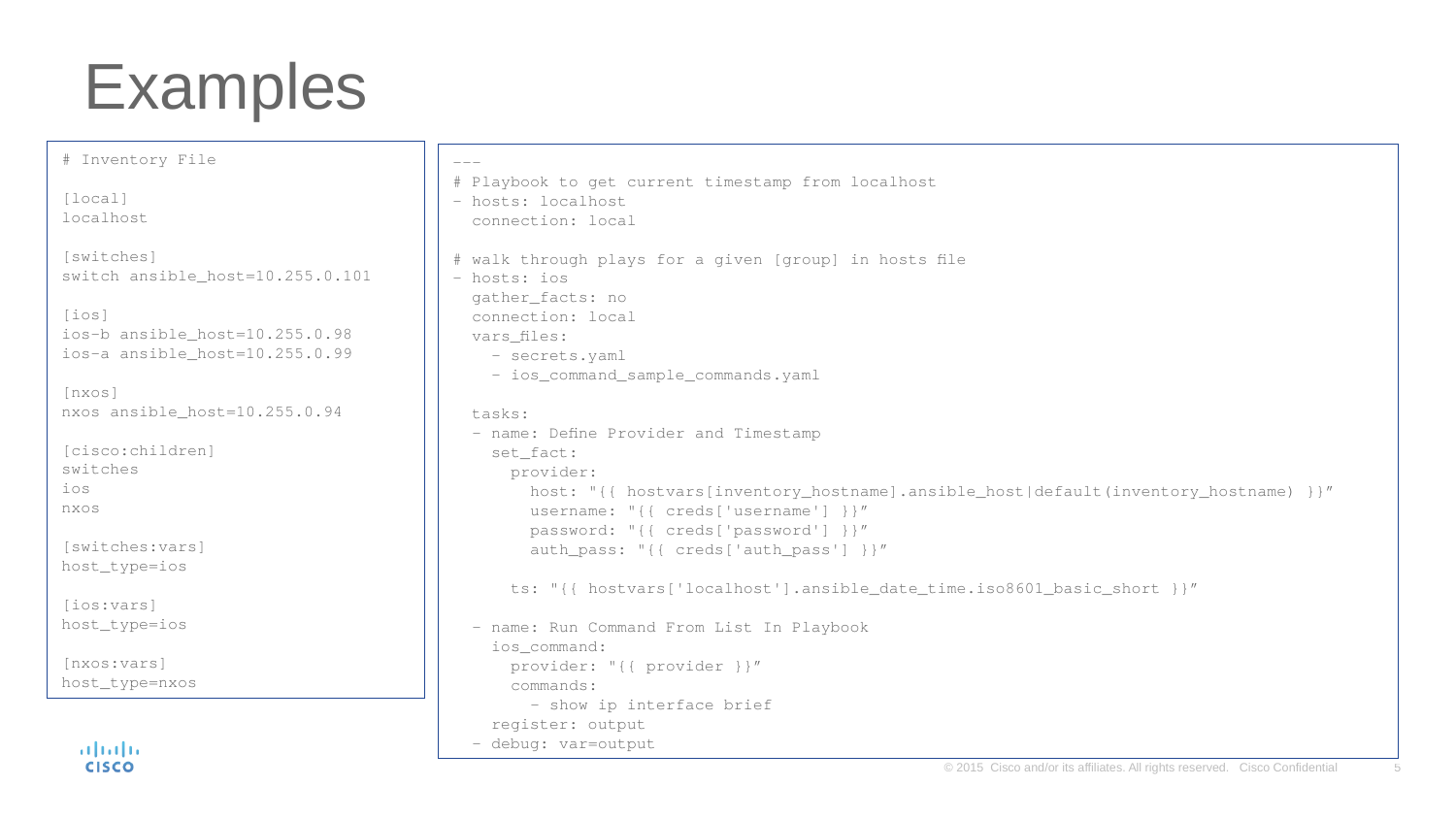

# Examples
# Inventory File

[local]
localhost

[switches]
switch ansible_host=10.255.0.101

[ios]
ios-b ansible_host=10.255.0.98
ios-a ansible_host=10.255.0.99

[nxos]
nxos ansible_host=10.255.0.94

[cisco:children]
switches
ios
nxos

[switches:vars]
host_type=ios

[ios:vars]
host_type=ios

[nxos:vars]
host_type=nxos
---
# Playbook to get current timestamp from localhost
- hosts: localhost
  connection: local

# walk through plays for a given [group] in hosts file
- hosts: ios
  gather_facts: no
  connection: local
  vars_files:
    - secrets.yaml
    - ios_command_sample_commands.yaml

  tasks:
  - name: Define Provider and Timestamp
    set_fact:
      provider:
        host: "{{ hostvars[inventory_hostname].ansible_host|default(inventory_hostname) }}”
        username: "{{ creds['username'] }}”
        password: "{{ creds['password'] }}”
        auth_pass: "{{ creds['auth_pass'] }}”

      ts: "{{ hostvars['localhost'].ansible_date_time.iso8601_basic_short }}”

  - name: Run Command From List In Playbook
    ios_command:
      provider: "{{ provider }}”
      commands:
        - show ip interface brief
    register: output
  - debug: var=output